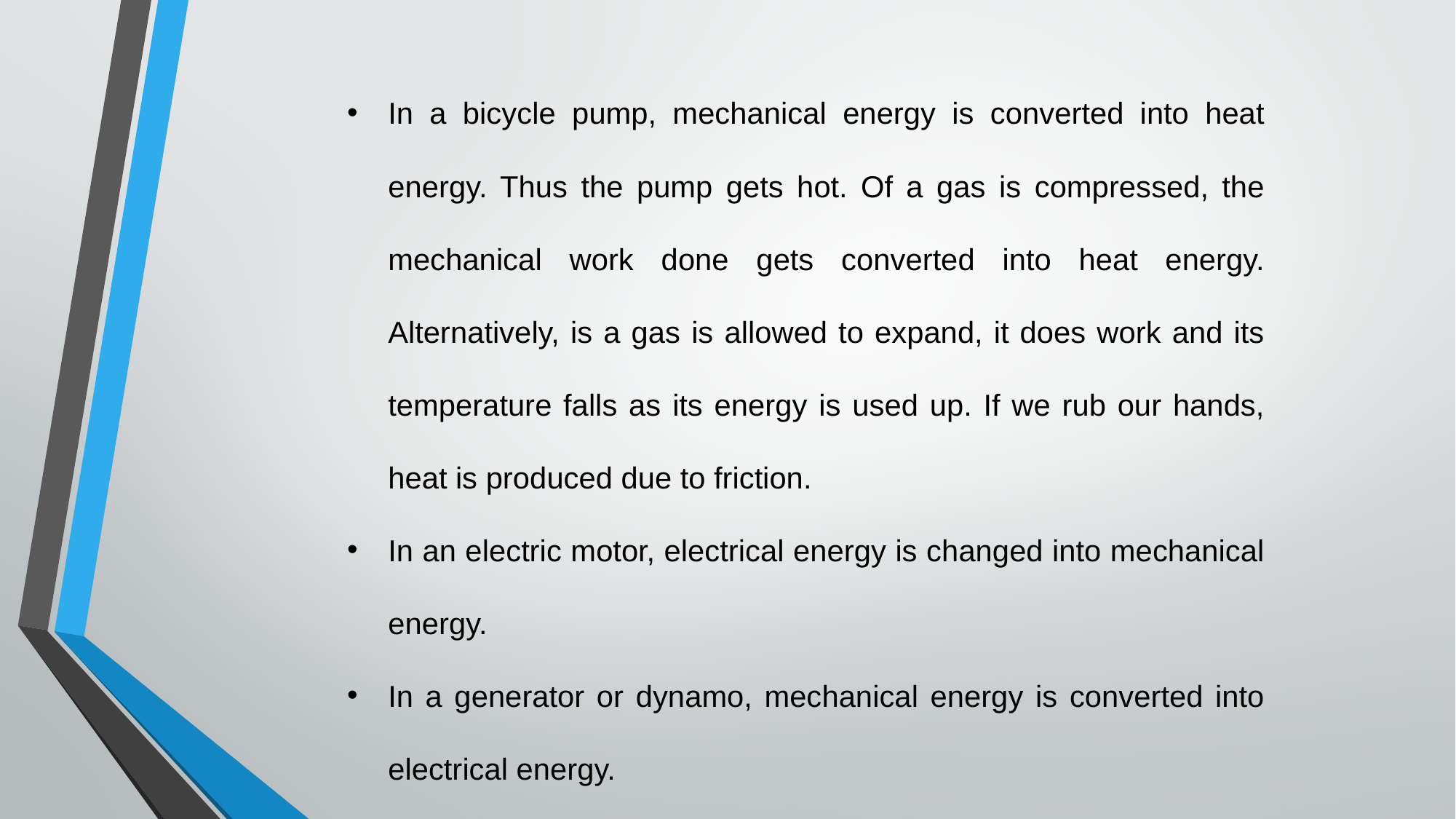

In a bicycle pump, mechanical energy is converted into heat energy. Thus the pump gets hot. Of a gas is compressed, the mechanical work done gets converted into heat energy. Alternatively, is a gas is allowed to expand, it does work and its temperature falls as its energy is used up. If we rub our hands, heat is produced due to friction.
In an electric motor, electrical energy is changed into mechanical energy.
In a generator or dynamo, mechanical energy is converted into electrical energy.